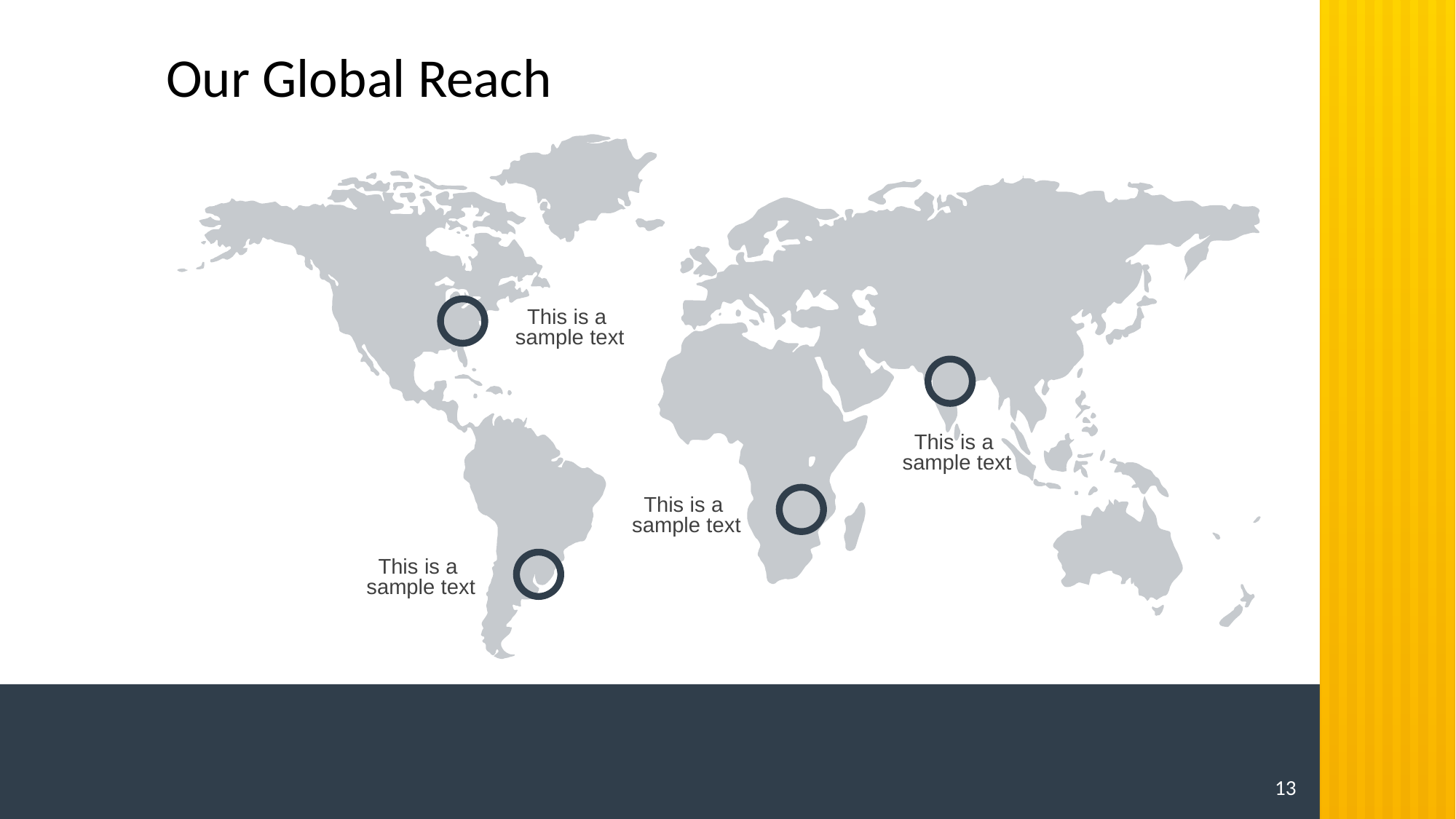

# Our Global Reach

This is a
sample text

This is a
sample text

This is a
sample text

This is a
sample text
13